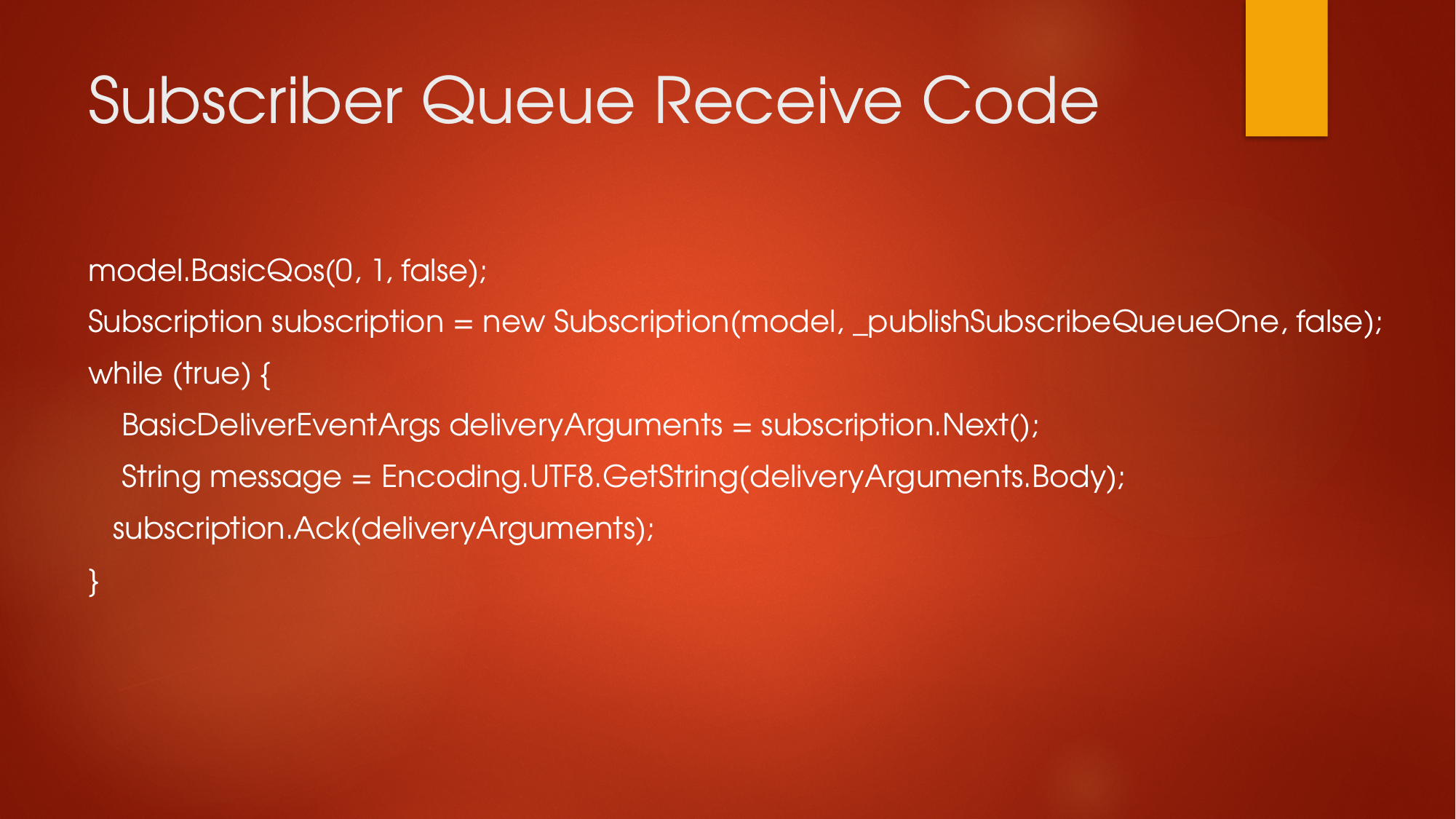

# Subscriber Queue Receive Code
model.BasicQos(0, 1, false);
Subscription subscription = new Subscription(model, _publishSubscribeQueueOne, false);
while (true) {
    BasicDeliverEventArgs deliveryArguments = subscription.Next();
    String message = Encoding.UTF8.GetString(deliveryArguments.Body);
   subscription.Ack(deliveryArguments);
}